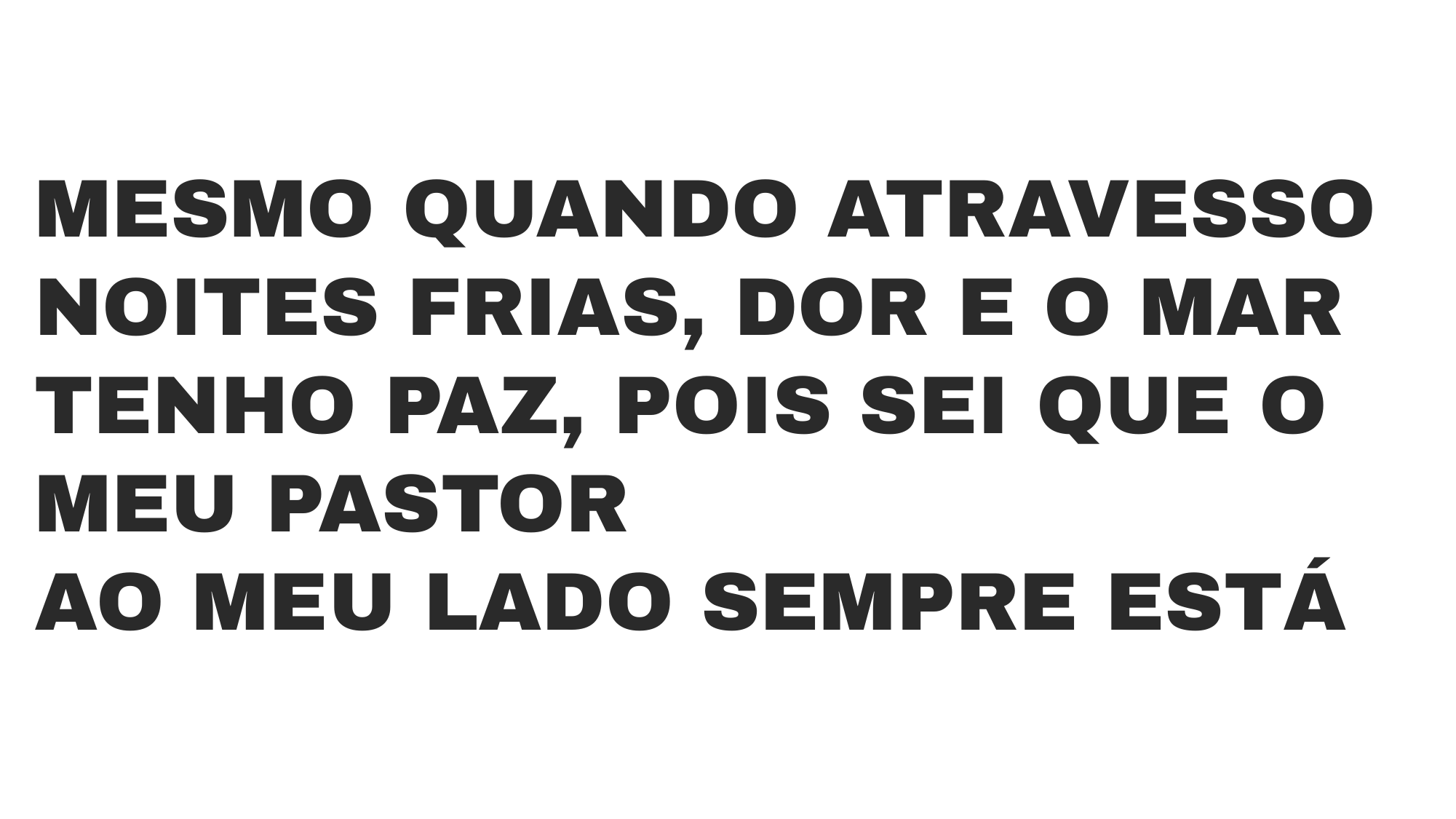

MESMO QUANDO ATRAVESSO
NOITES FRIAS, DOR E O MAR
TENHO PAZ, POIS SEI QUE O MEU PASTOR
AO MEU LADO SEMPRE ESTÁ